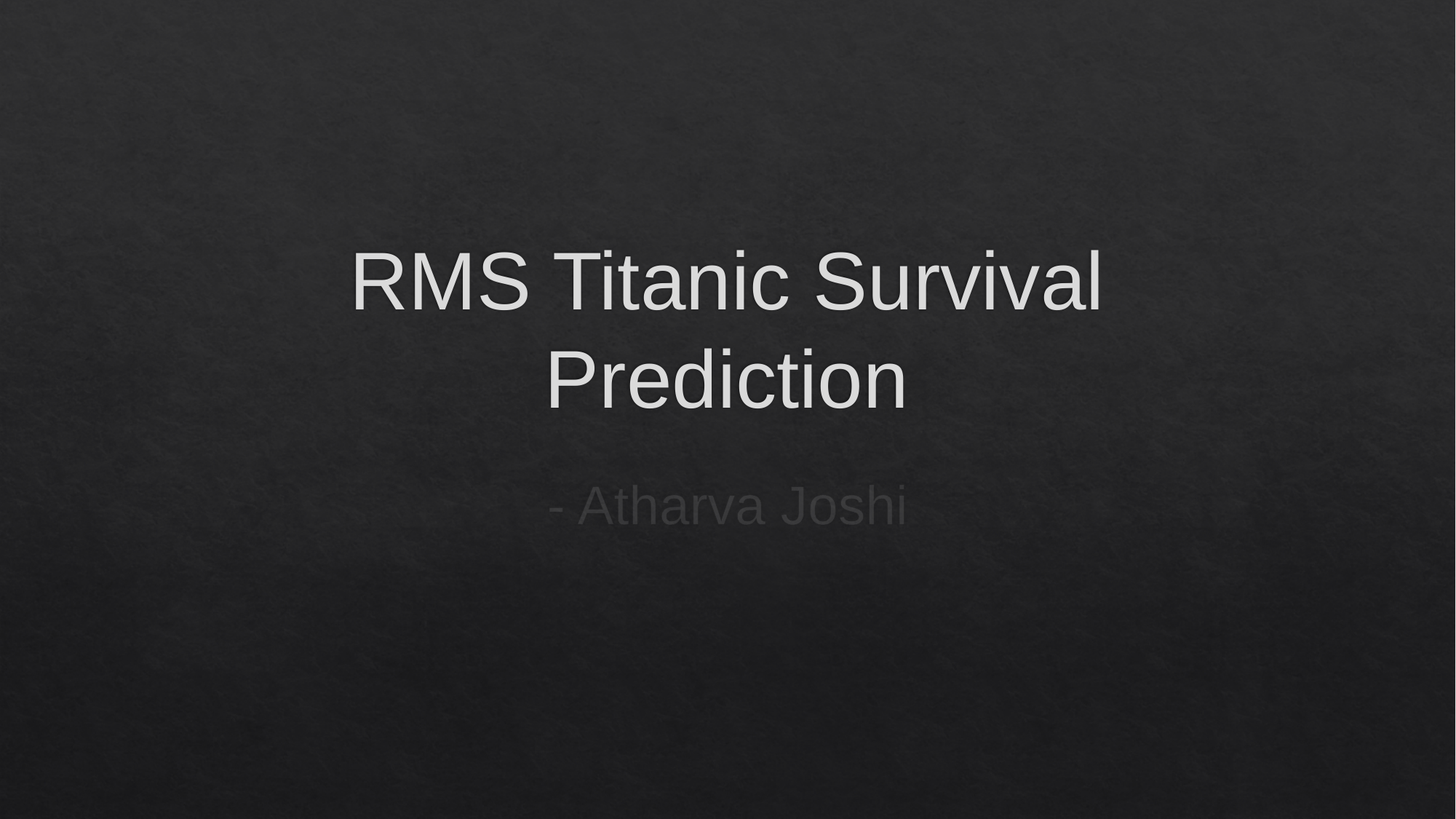

# RMS Titanic Survival Prediction
- Atharva Joshi